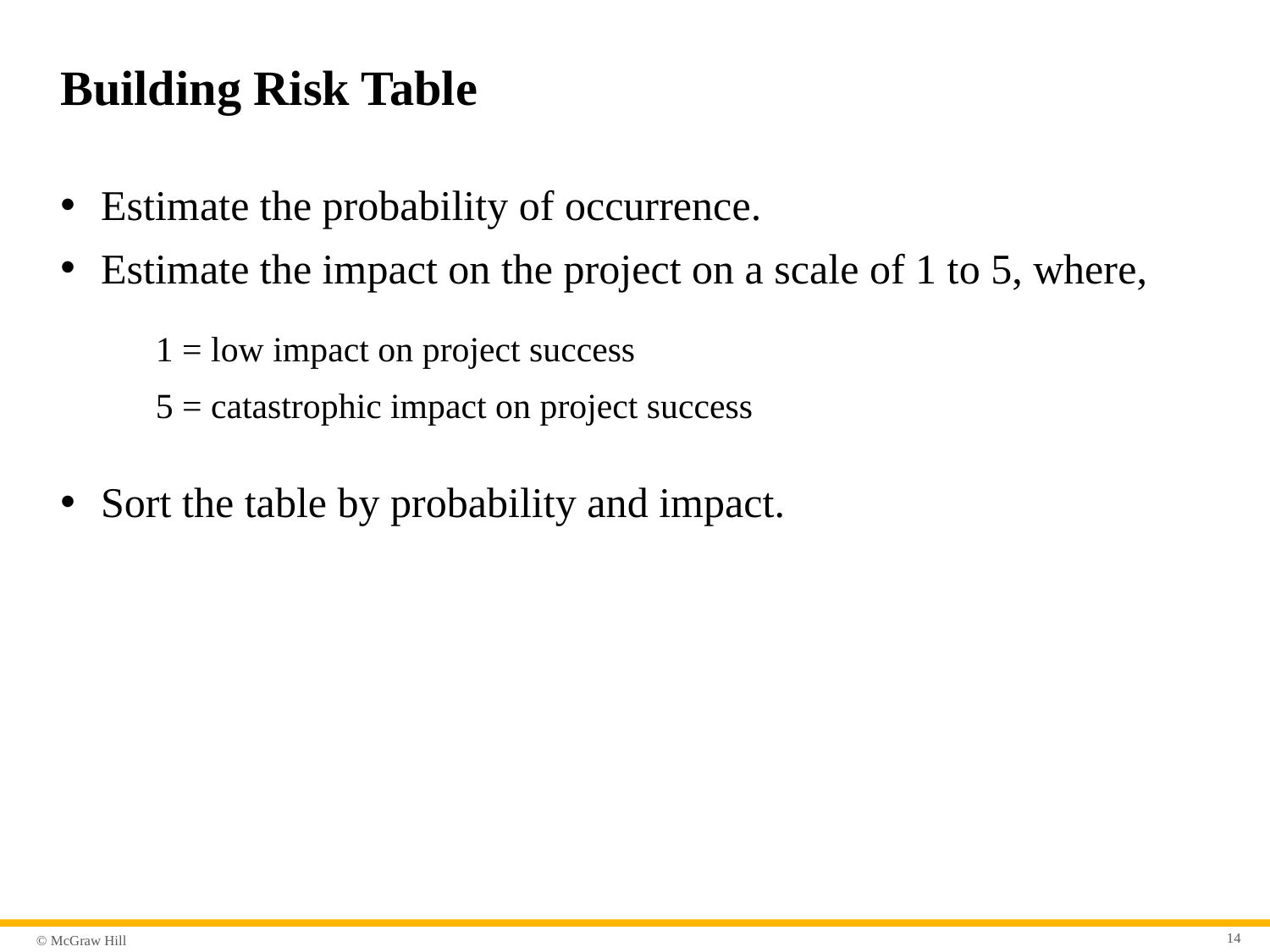

# Building Risk Table
Estimate the probability of occurrence.
Estimate the impact on the project on a scale of 1 to 5, where,
1 = low impact on project success
5 = catastrophic impact on project success

Sort the table by probability and impact.
14